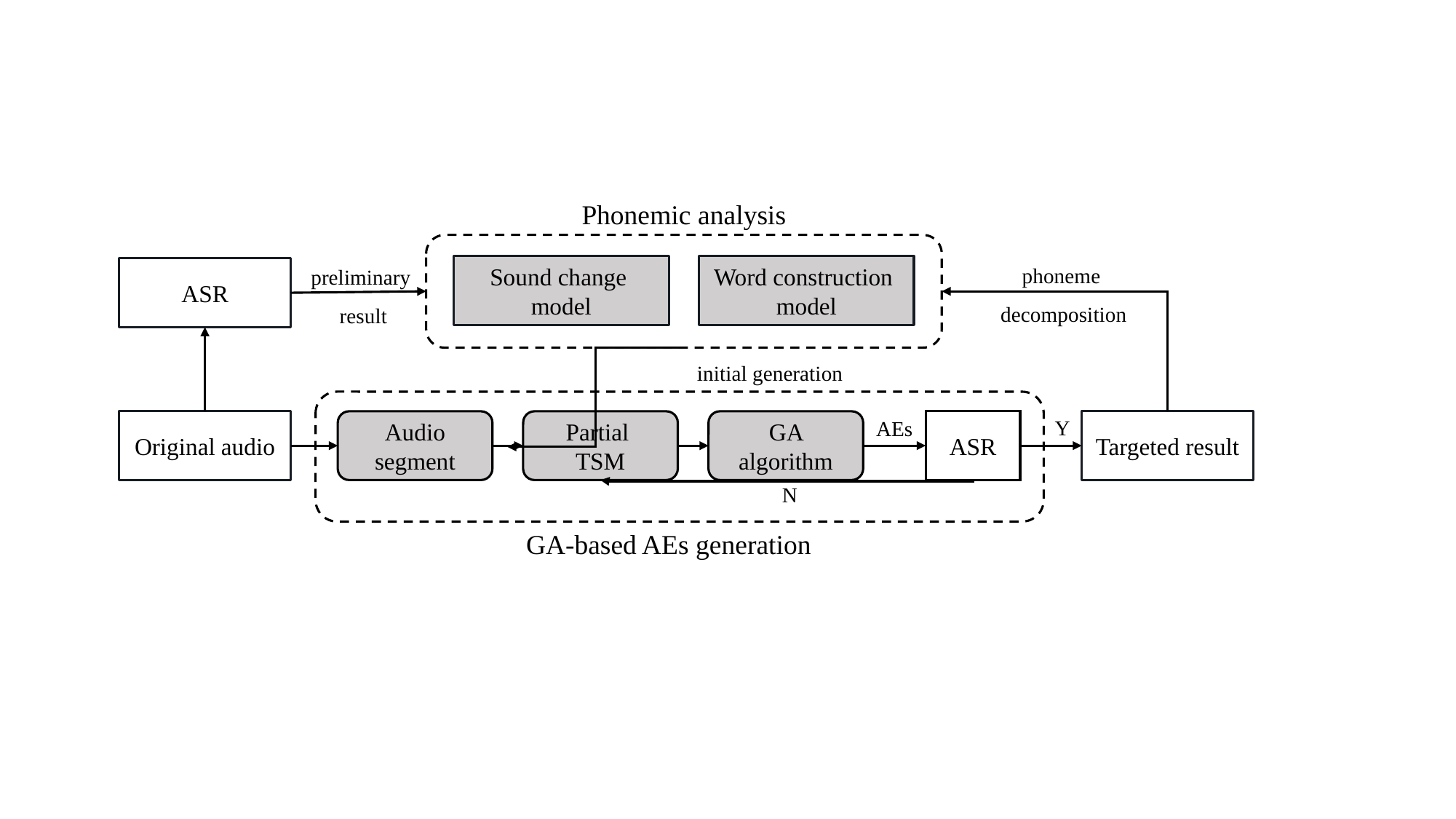

Phonemic analysis

Sound change
model
Word construction
model
phoneme
 decomposition
preliminary
result
ASR
initial generation

AEs
Y
Original audio
Audio segment
Partial
TSM
GA algorithm
ASR
Targeted result
N
GA-based AEs generation